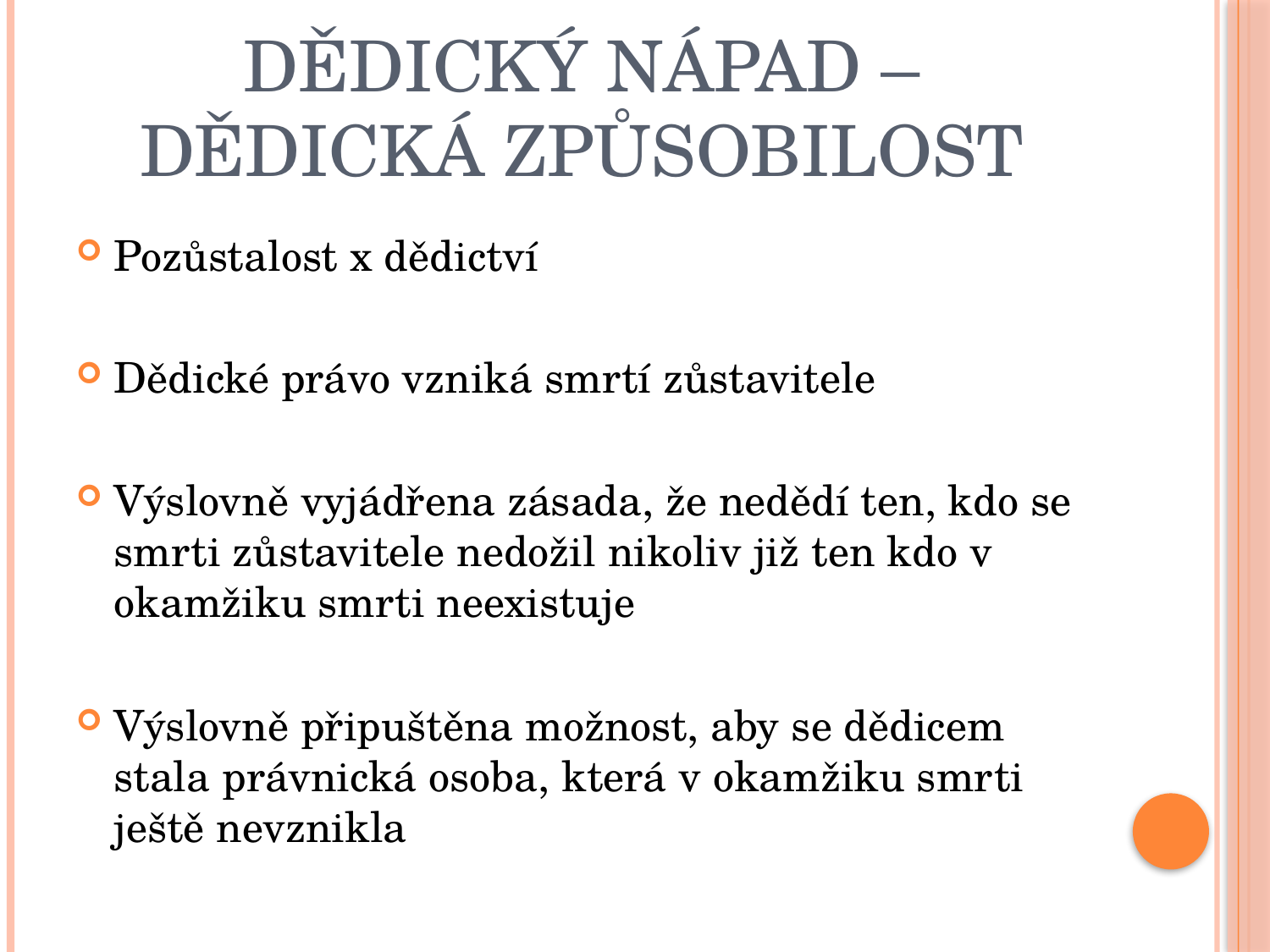

# Dědický nápad – dědická způsobilost
Pozůstalost x dědictví

Dědické právo vzniká smrtí zůstavitele

Výslovně vyjádřena zásada, že nedědí ten, kdo se smrti zůstavitele nedožil nikoliv již ten kdo v okamžiku smrti neexistuje

Výslovně připuštěna možnost, aby se dědicem stala právnická osoba, která v okamžiku smrti ještě nevznikla